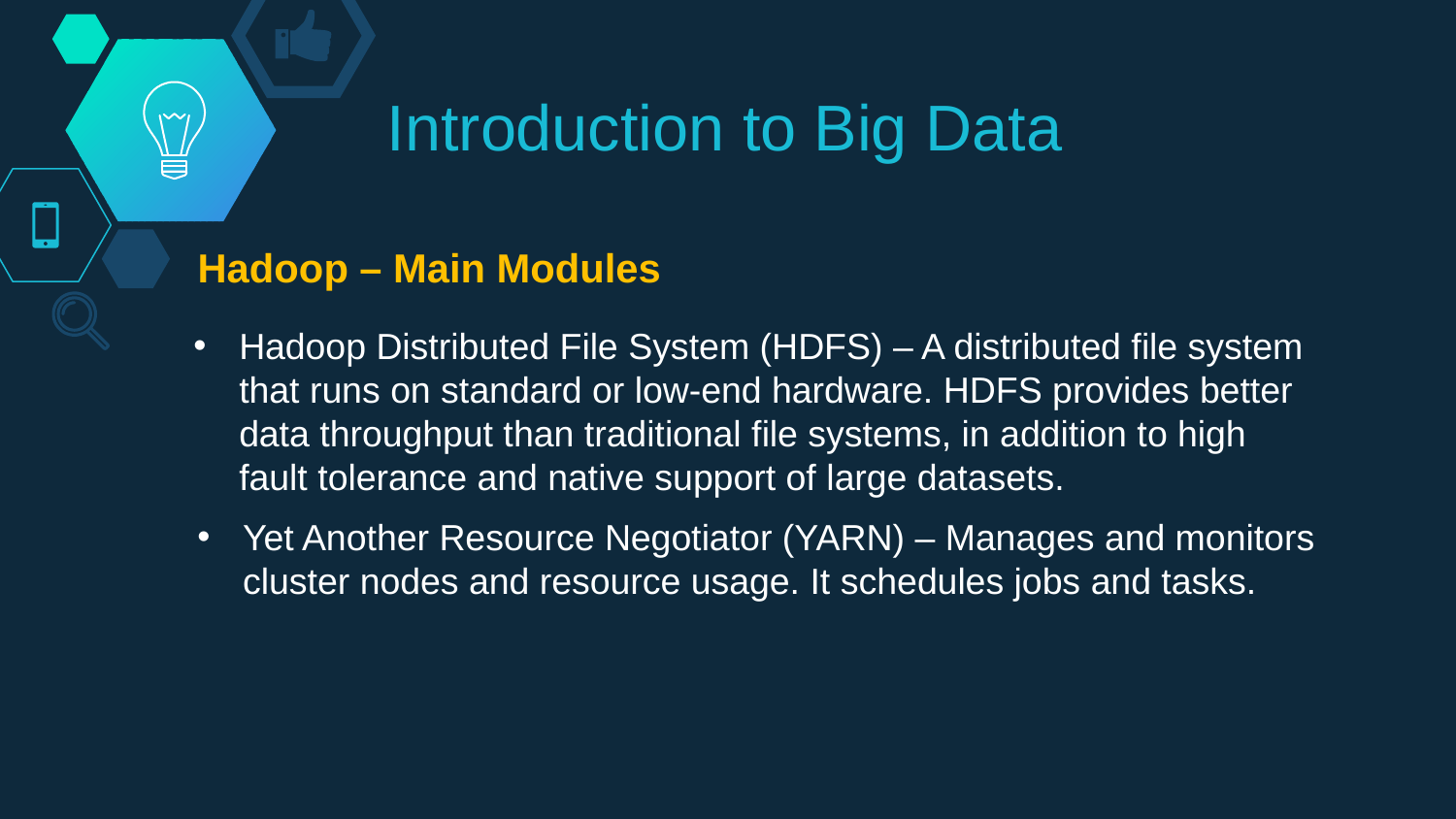

# Introduction to Big Data
Hadoop – Main Modules
Hadoop Distributed File System (HDFS) – A distributed file system that runs on standard or low-end hardware. HDFS provides better data throughput than traditional file systems, in addition to high fault tolerance and native support of large datasets.

Yet Another Resource Negotiator (YARN) – Manages and monitors cluster nodes and resource usage. It schedules jobs and tasks.